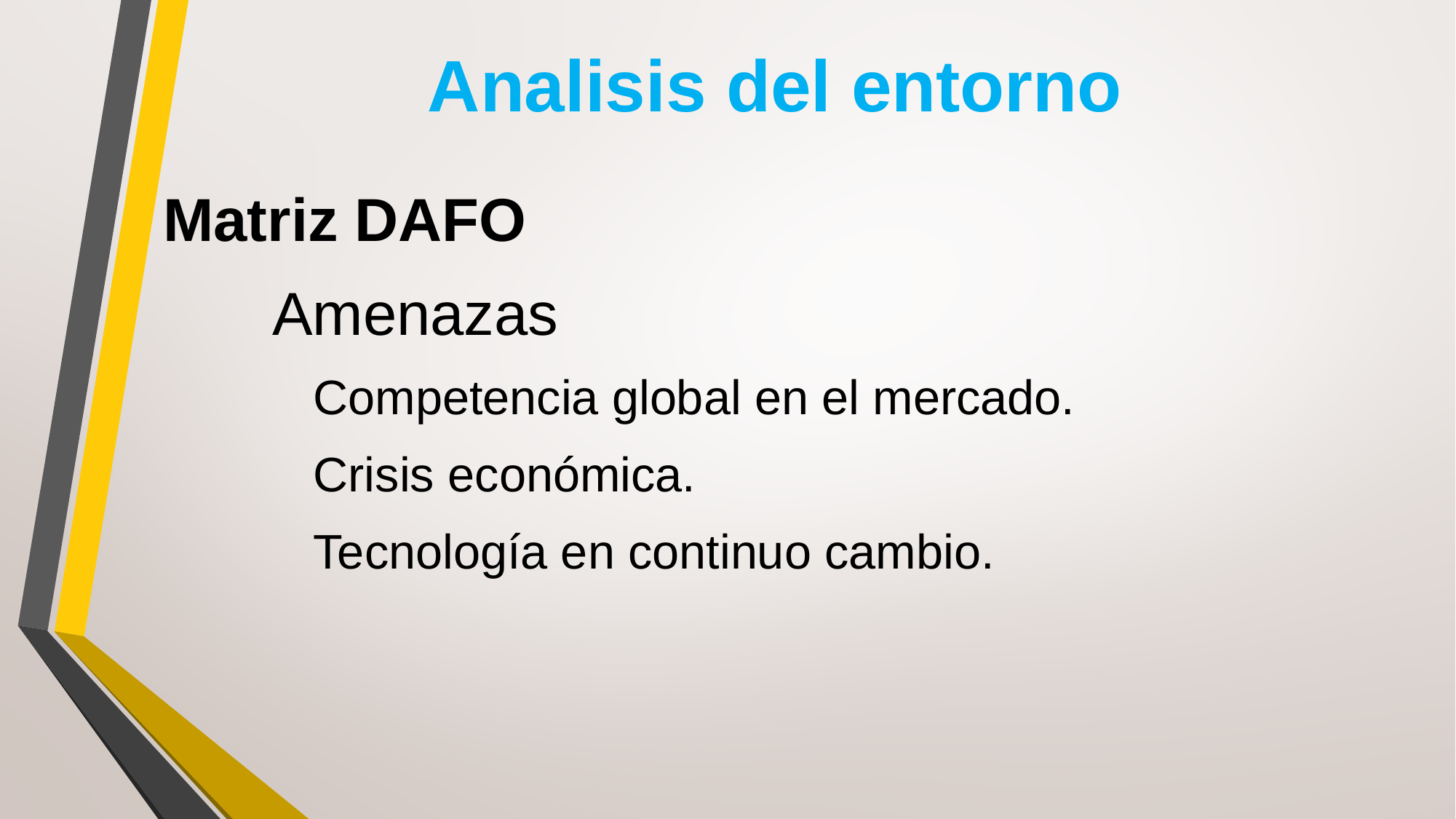

# Analisis del entorno
Matriz DAFO
	Amenazas
Competencia global en el mercado.
Crisis económica.
Tecnología en continuo cambio.